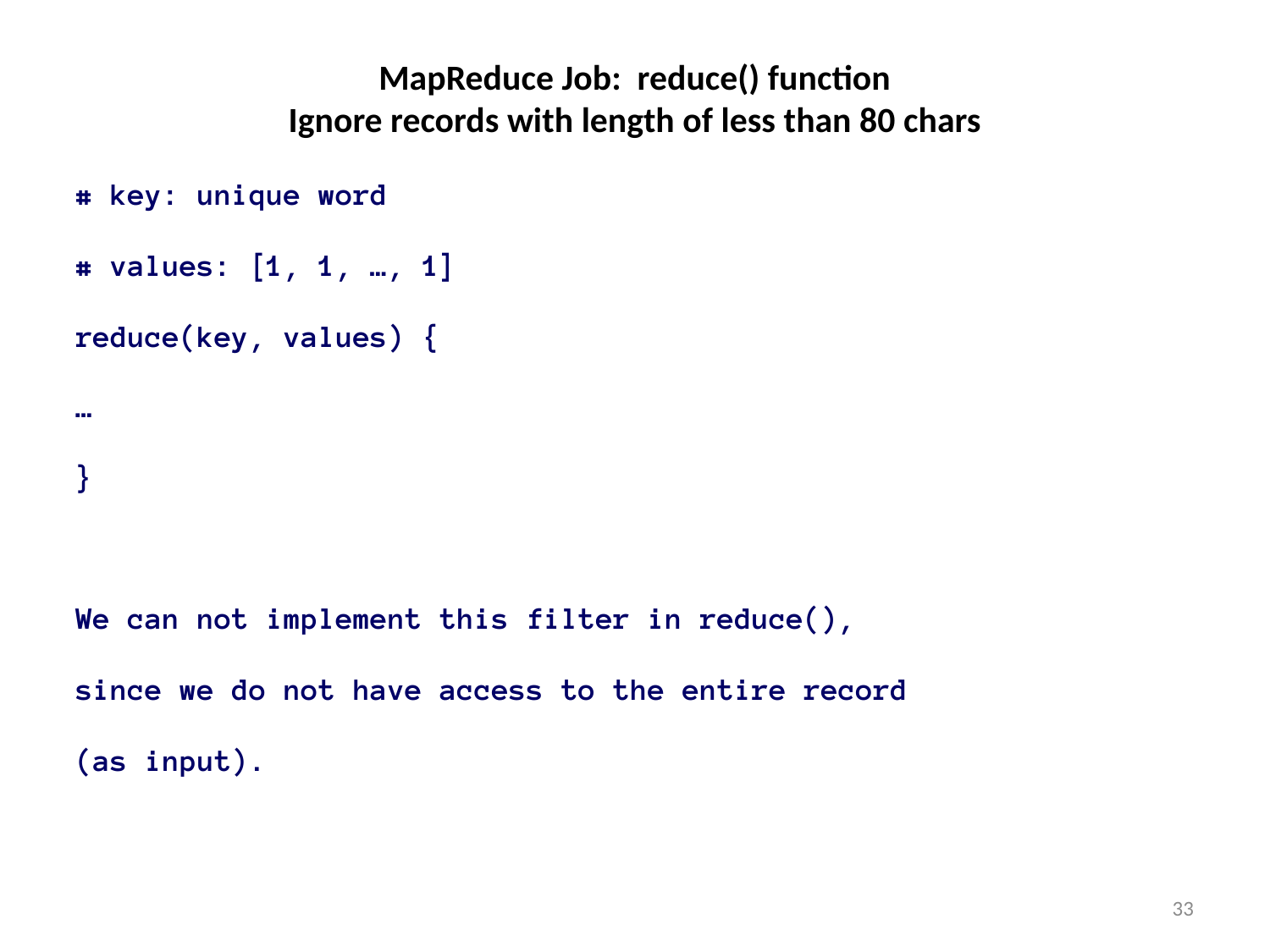

# MapReduce Job:  reduce() function Ignore records with length of less than 80 chars
# key: unique word
# values: [1, 1, …, 1]
reduce(key, values) {
…
}

We can not implement this filter in reduce(),
since we do not have access to the entire record
(as input).

33